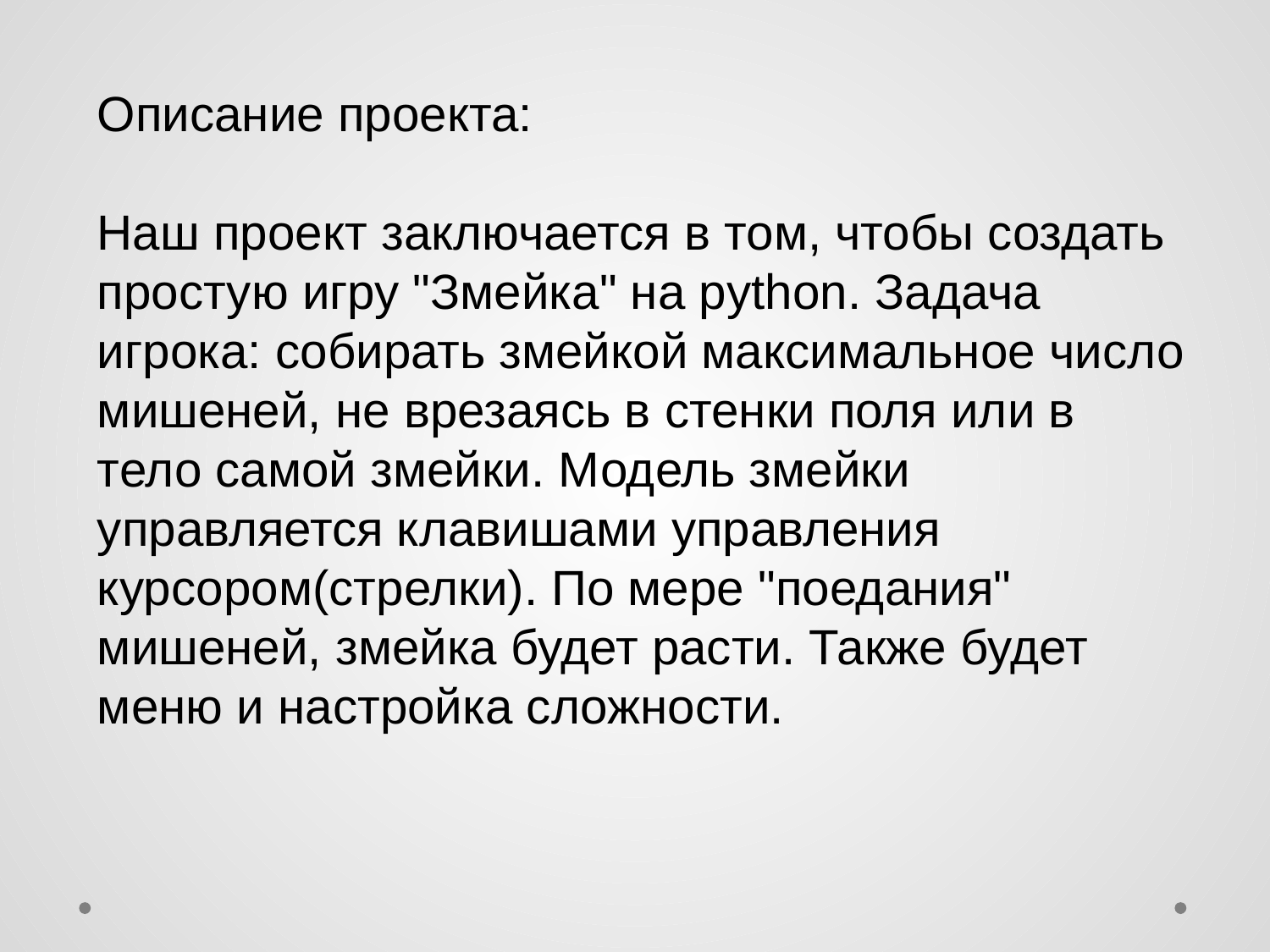

Описание проекта:

Наш проект заключается в том, чтобы создать простую игру "Змейка" на python. Задача игрока: собирать змейкой максимальное число мишеней, не врезаясь в стенки поля или в тело самой змейки. Модель змейки управляется клавишами управления курсором(стрелки). По мере "поедания" мишеней, змейка будет расти. Также будет меню и настройка сложности.